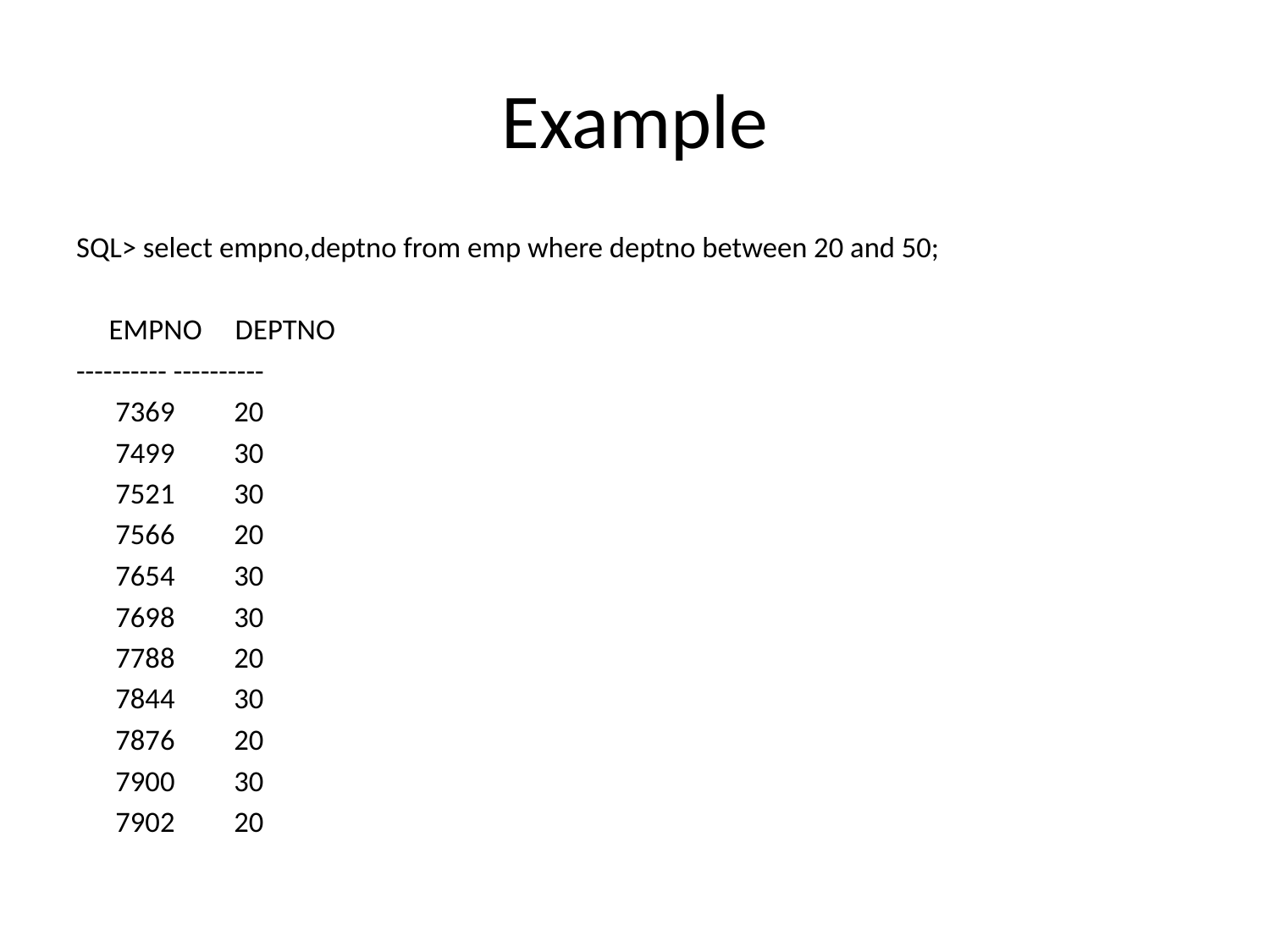

# Example
SQL> select empno,deptno from emp where deptno between 20 and 50;

     EMPNO     DEPTNO
---------- ----------
      7369         20
      7499         30
      7521         30
      7566         20
      7654         30
      7698         30
      7788         20
      7844         30
      7876         20
      7900         30
      7902         20